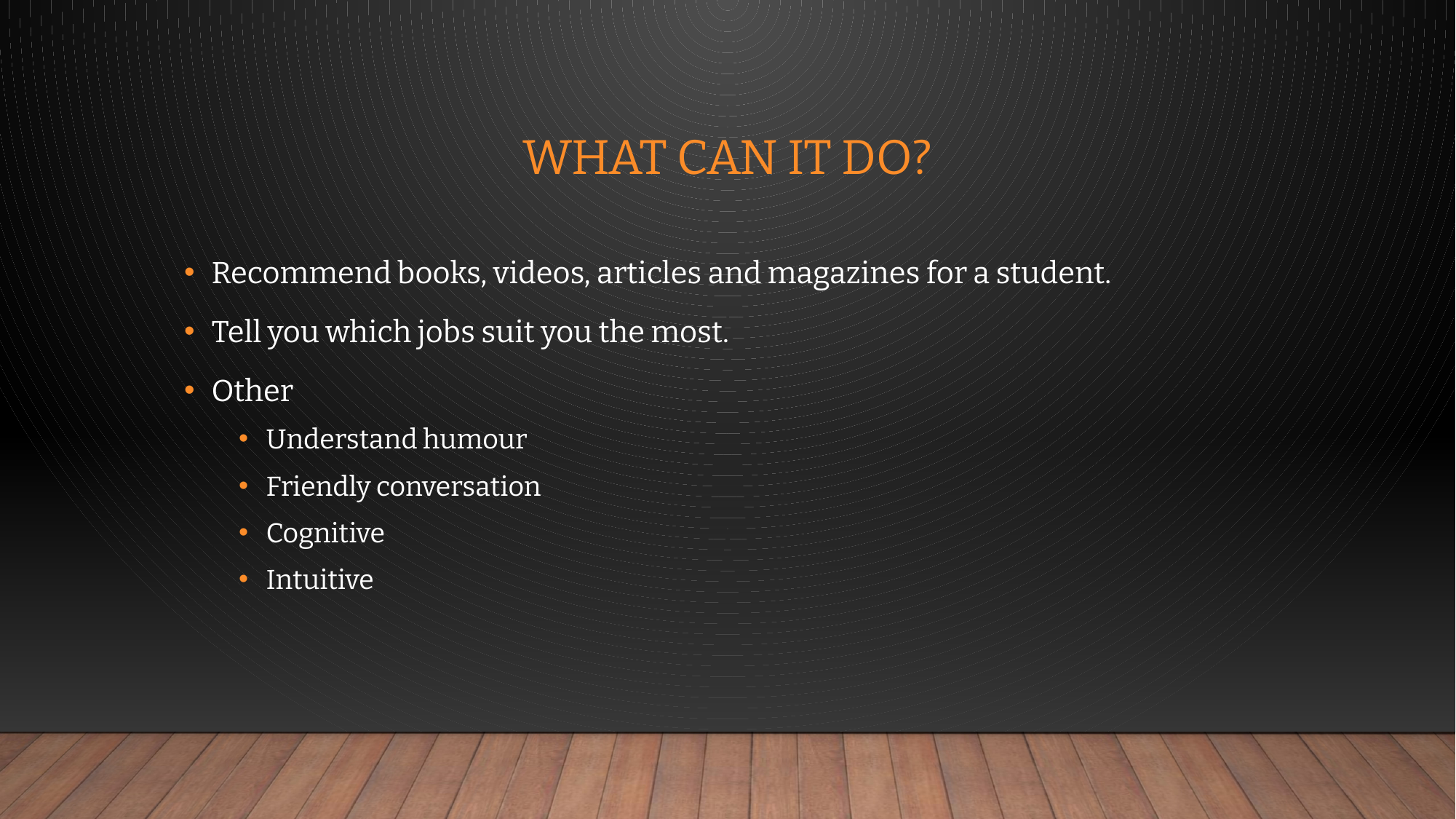

# What can it do?
Recommend books, videos, articles and magazines for a student.
Tell you which jobs suit you the most.
Other
Understand humour
Friendly conversation
Cognitive
Intuitive